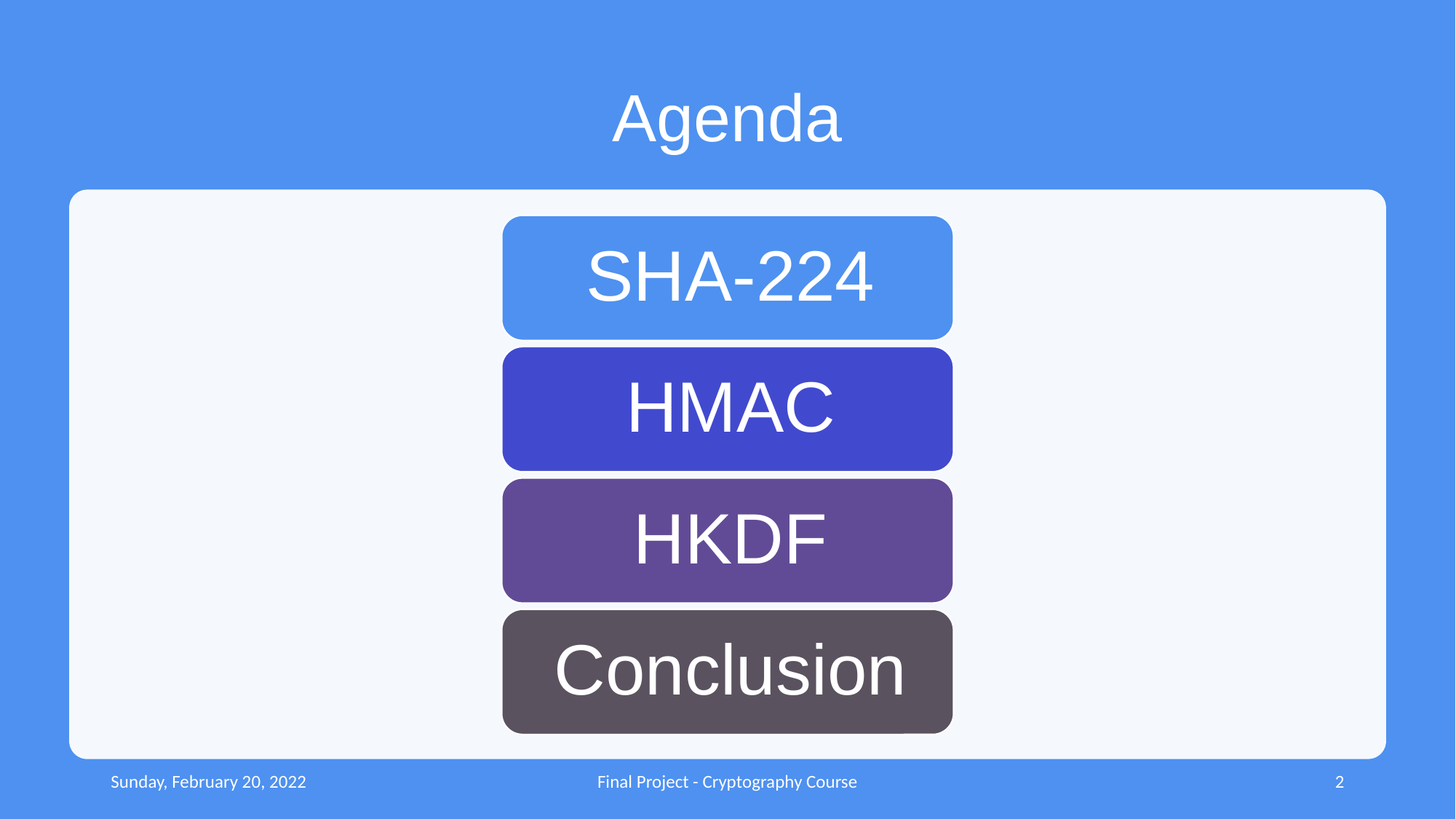

# Agenda

SHA-224
HMAC
HKDF
Conclusion
Sunday, February 20, 2022
Final Project - Cryptography Course
2